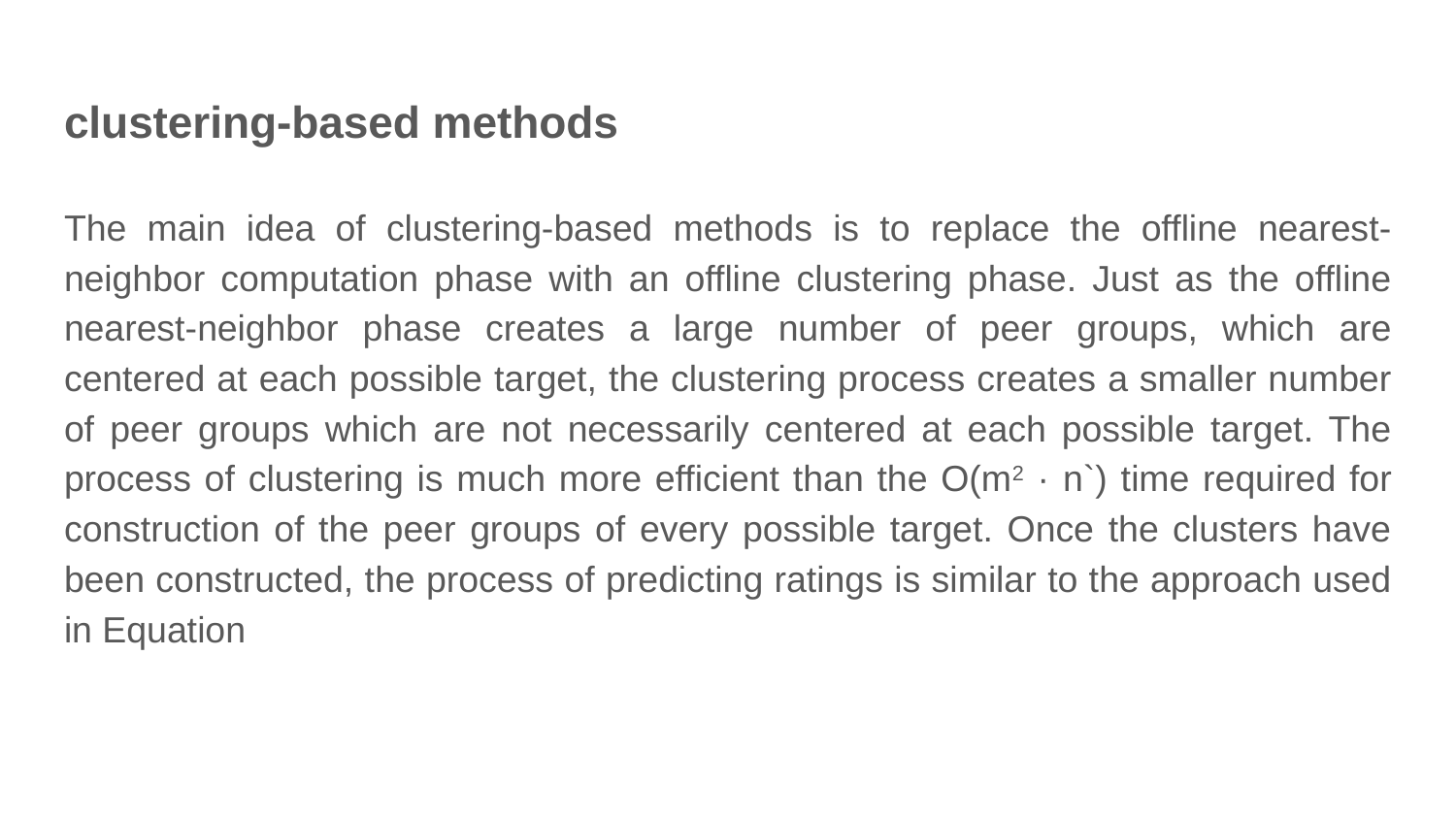

# clustering-based methods
The main idea of clustering-based methods is to replace the offline nearest-neighbor computation phase with an offline clustering phase. Just as the offline nearest-neighbor phase creates a large number of peer groups, which are centered at each possible target, the clustering process creates a smaller number of peer groups which are not necessarily centered at each possible target. The process of clustering is much more efficient than the O(m2 · n`) time required for construction of the peer groups of every possible target. Once the clusters have been constructed, the process of predicting ratings is similar to the approach used in Equation